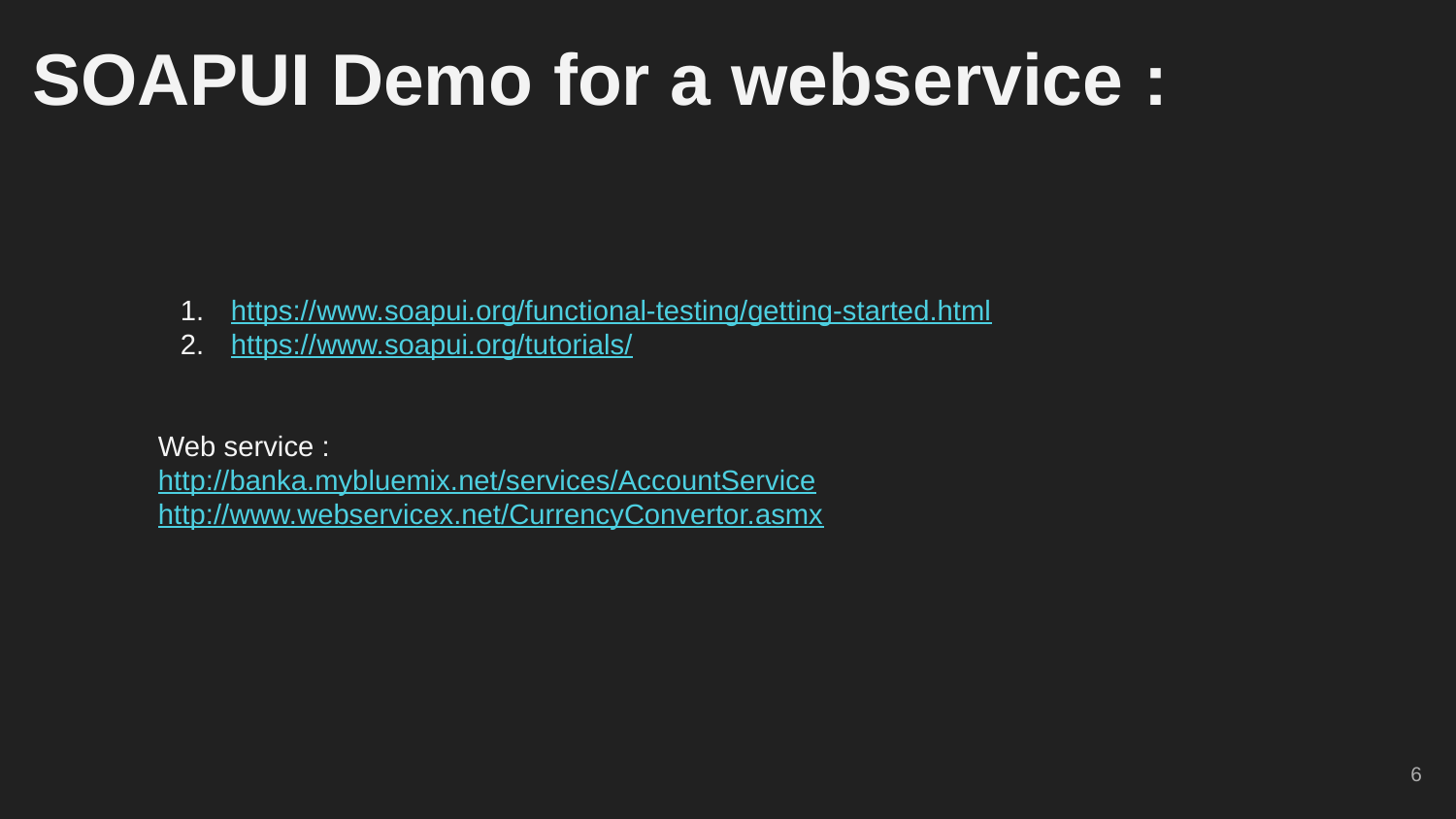

SOAPUI Demo for a webservice :

https://www.soapui.org/functional-testing/getting-started.html
https://www.soapui.org/tutorials/

Web service :
http://banka.mybluemix.net/services/AccountService
http://www.webservicex.net/CurrencyConvertor.asmx

6